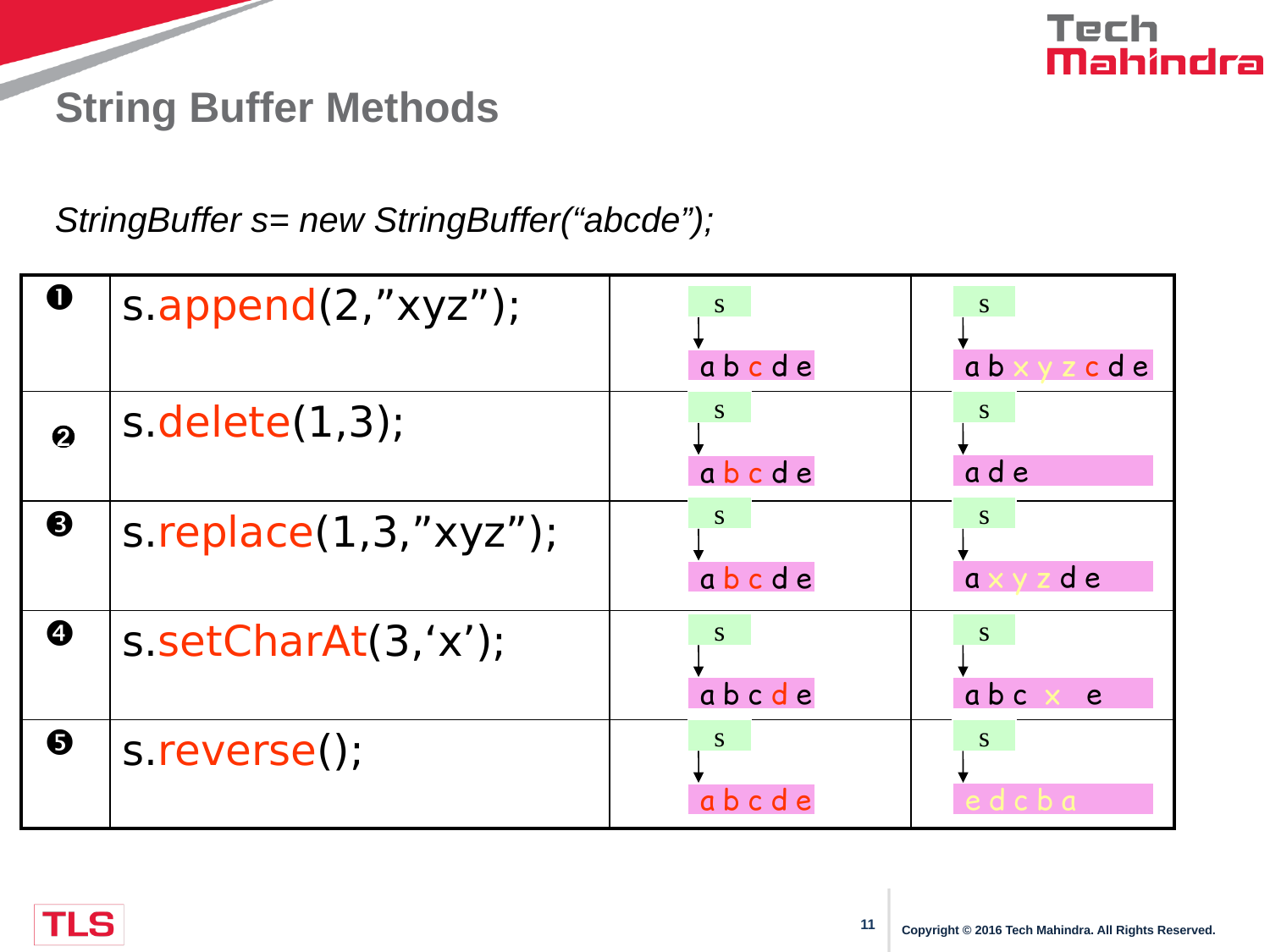

# String Buffer Methods
StringBuffer s= new StringBuffer(“abcde”);
|  | s.append(2,”xyz”); |  |  |
| --- | --- | --- | --- |
|  | s.delete(1,3); |  |  |
|  | s.replace(1,3,”xyz”); |  |  |
|  | s.setCharAt(3,‘x’); |  |  |
|  | s.reverse(); |  |  |
s
s

a b x y z c d e
a b c d e
s
s

2
a d e
a b c d e
s
s

a x y z d e
a b c d e
s
s

a b c  x   e
a b c d e
s
s

e d c b a
a b c d e
Copyright © 2016 Tech Mahindra. All Rights Reserved.